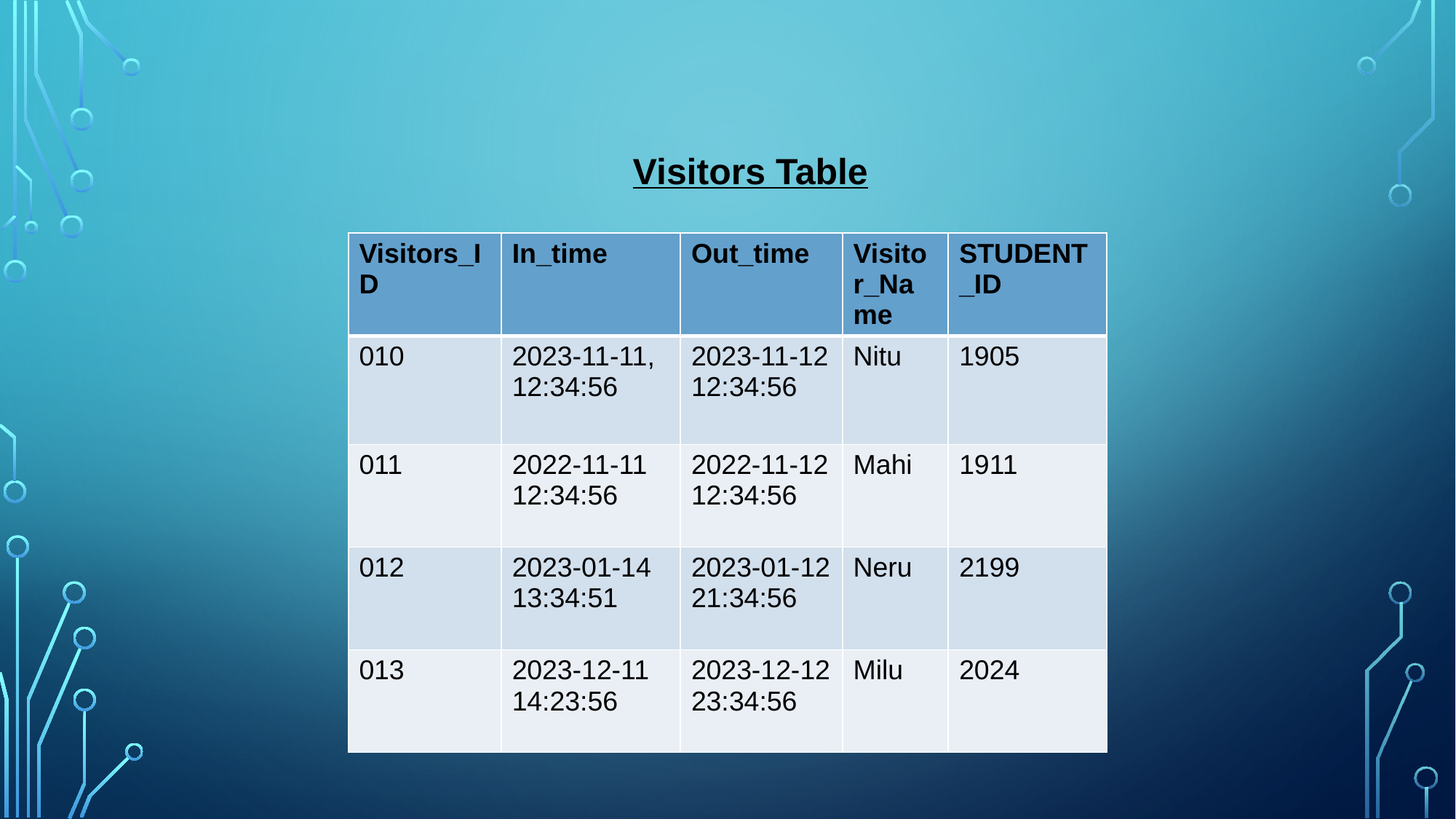

Visitors Table
| Visitors\_ID | In\_time | Out\_time | Visitor\_Name | STUDENT\_ID |
| --- | --- | --- | --- | --- |
| 010 | 2023-11-11, 12:34:56 | 2023-11-12 12:34:56 | Nitu | 1905 |
| 011 | 2022-11-11 12:34:56 | 2022-11-12 12:34:56 | Mahi | 1911 |
| 012 | 2023-01-14 13:34:51 | 2023-01-12 21:34:56 | Neru | 2199 |
| 013 | 2023-12-11 14:23:56 | 2023-12-12 23:34:56 | Milu | 2024 |